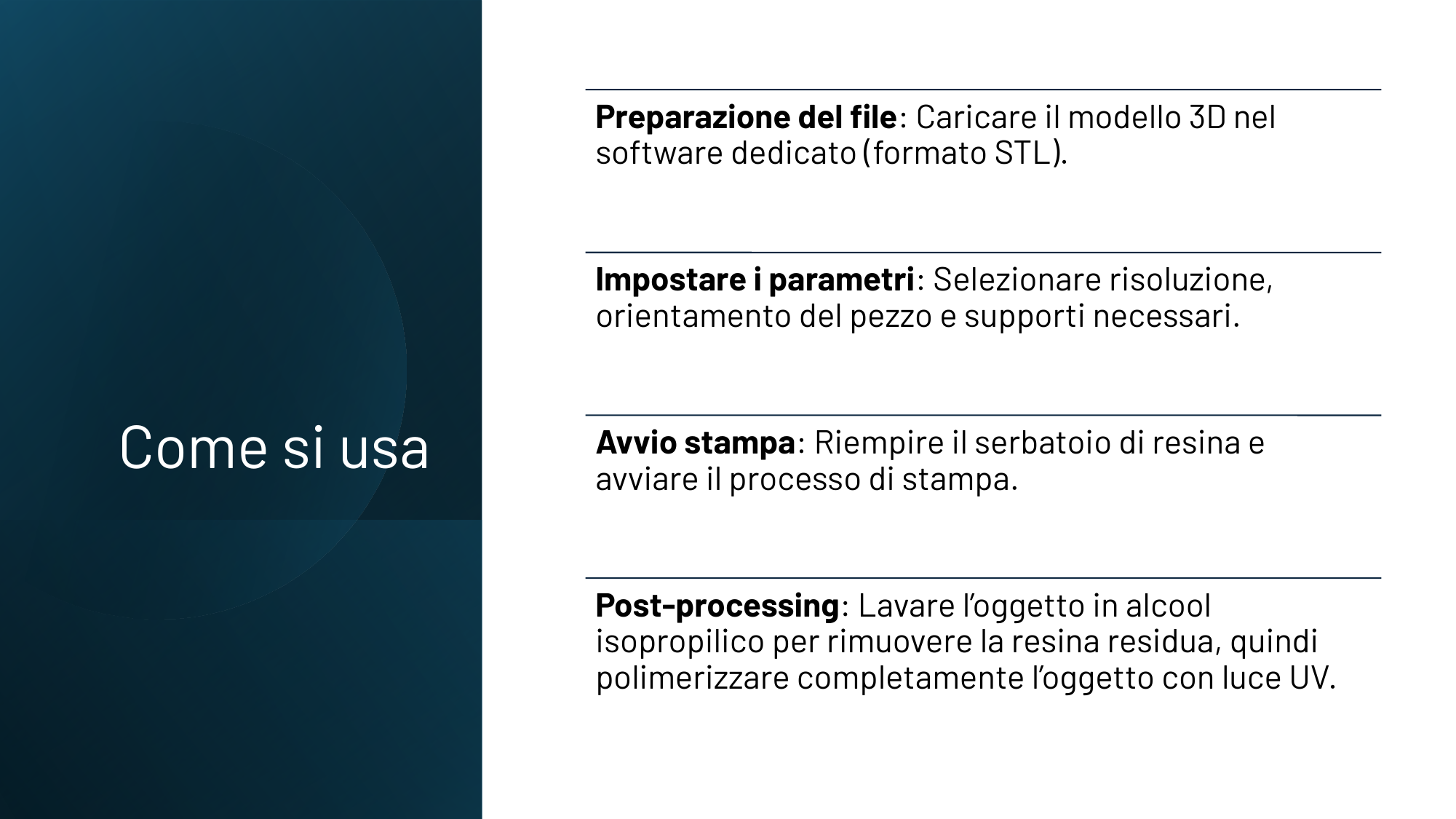

Preparazione del file: Caricare il modello 3D nel software dedicato (formato STL).
Impostare i parametri: Selezionare risoluzione, orientamento del pezzo e supporti necessari.
Avvio stampa: Riempire il serbatoio di resina e avviare il processo di stampa.
Post-processing: Lavare l’oggetto in alcool isopropilico per rimuovere la resina residua, quindi polimerizzare completamente l’oggetto con luce UV.

# Come si usa